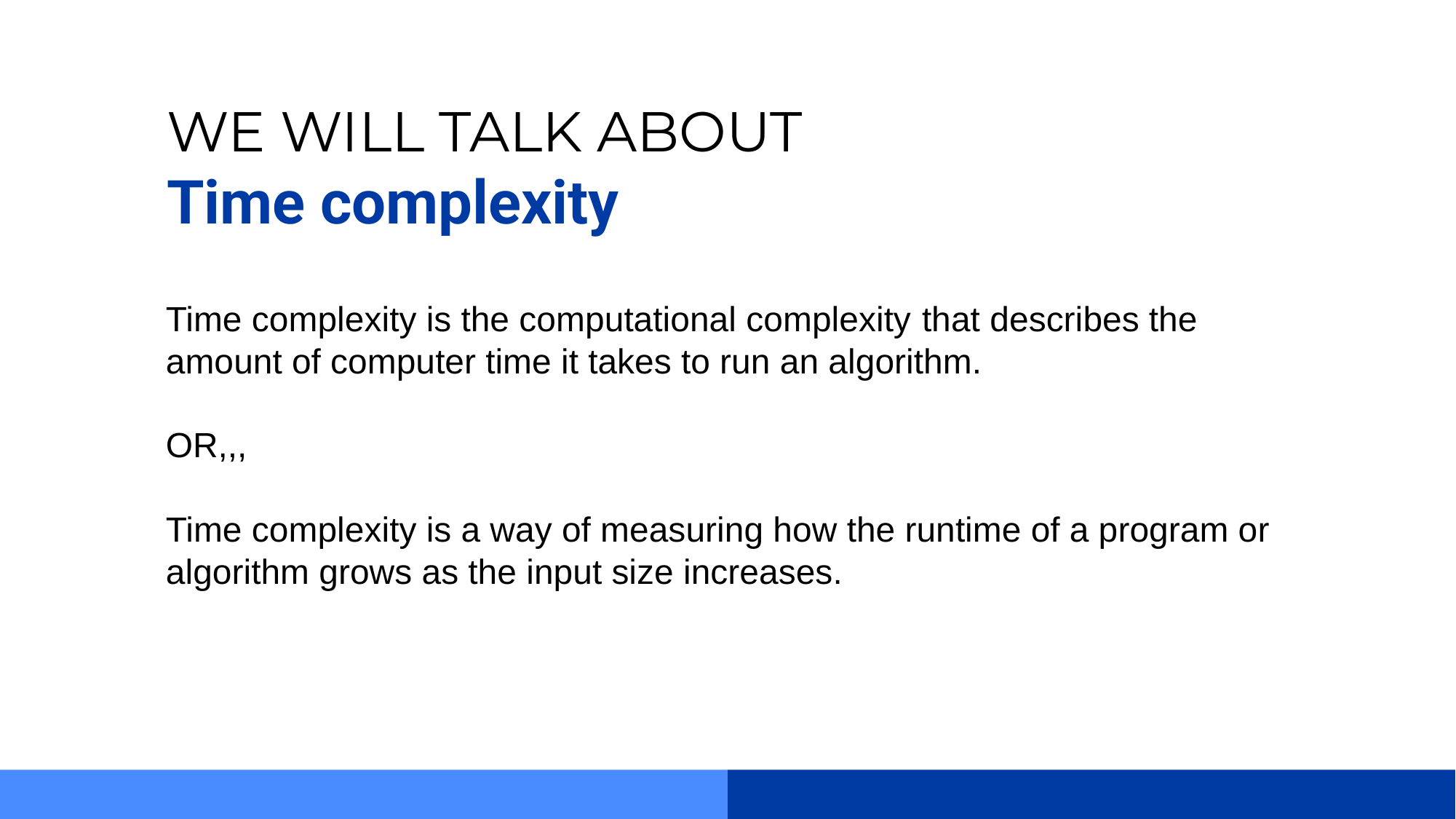

# WE WILL TALK ABOUT
Time complexity
Time complexity is the computational complexity that describes the amount of computer time it takes to run an algorithm.
OR,,,
Time complexity is a way of measuring how the runtime of a program or algorithm grows as the input size increases.